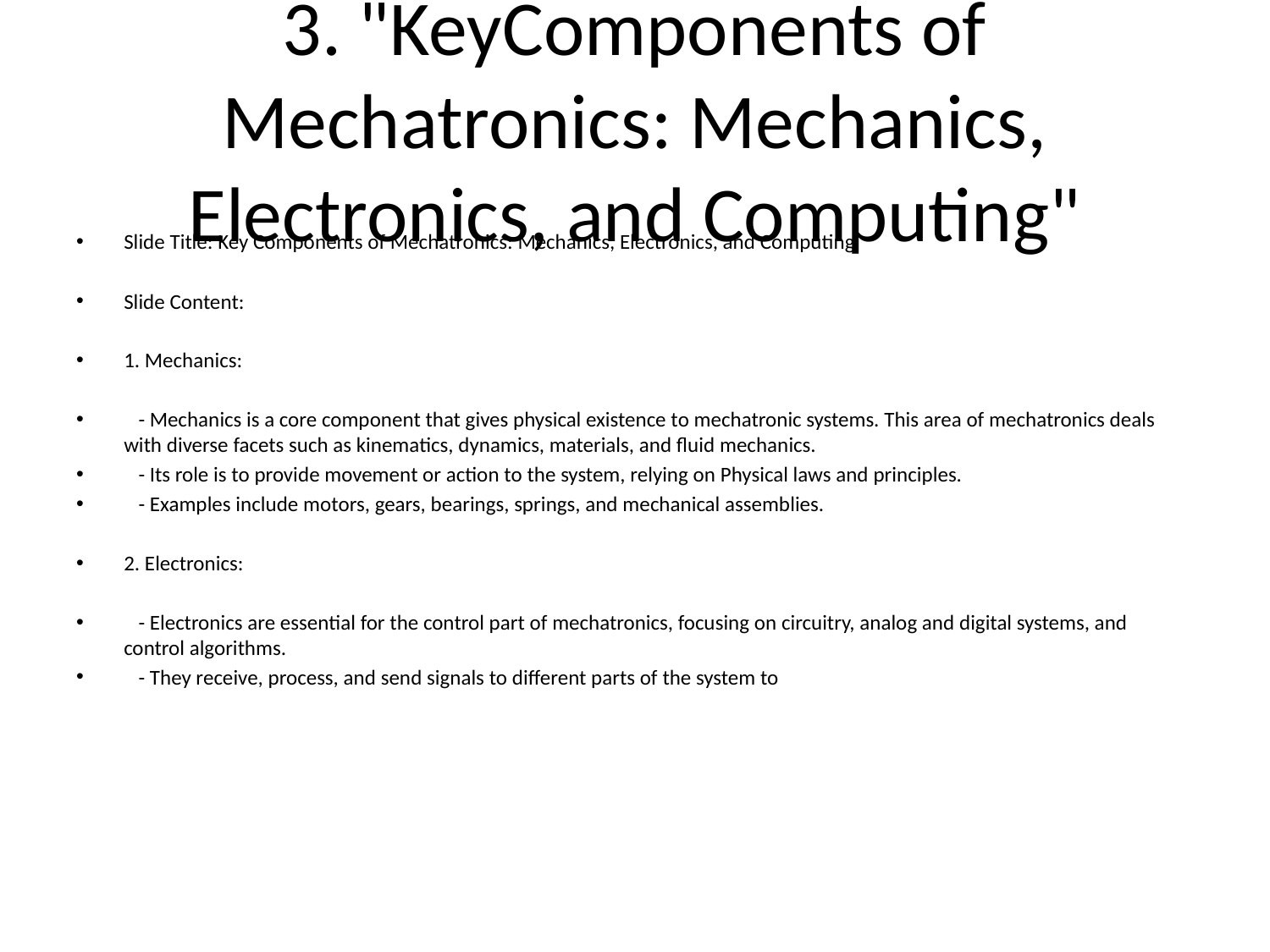

# 3. "KeyComponents of Mechatronics: Mechanics, Electronics, and Computing"
Slide Title: Key Components of Mechatronics: Mechanics, Electronics, and Computing

Slide Content:

1. Mechanics:

   - Mechanics is a core component that gives physical existence to mechatronic systems. This area of mechatronics deals with diverse facets such as kinematics, dynamics, materials, and fluid mechanics.
   - Its role is to provide movement or action to the system, relying on Physical laws and principles.
   - Examples include motors, gears, bearings, springs, and mechanical assemblies.

2. Electronics:

   - Electronics are essential for the control part of mechatronics, focusing on circuitry, analog and digital systems, and control algorithms.
   - They receive, process, and send signals to different parts of the system to